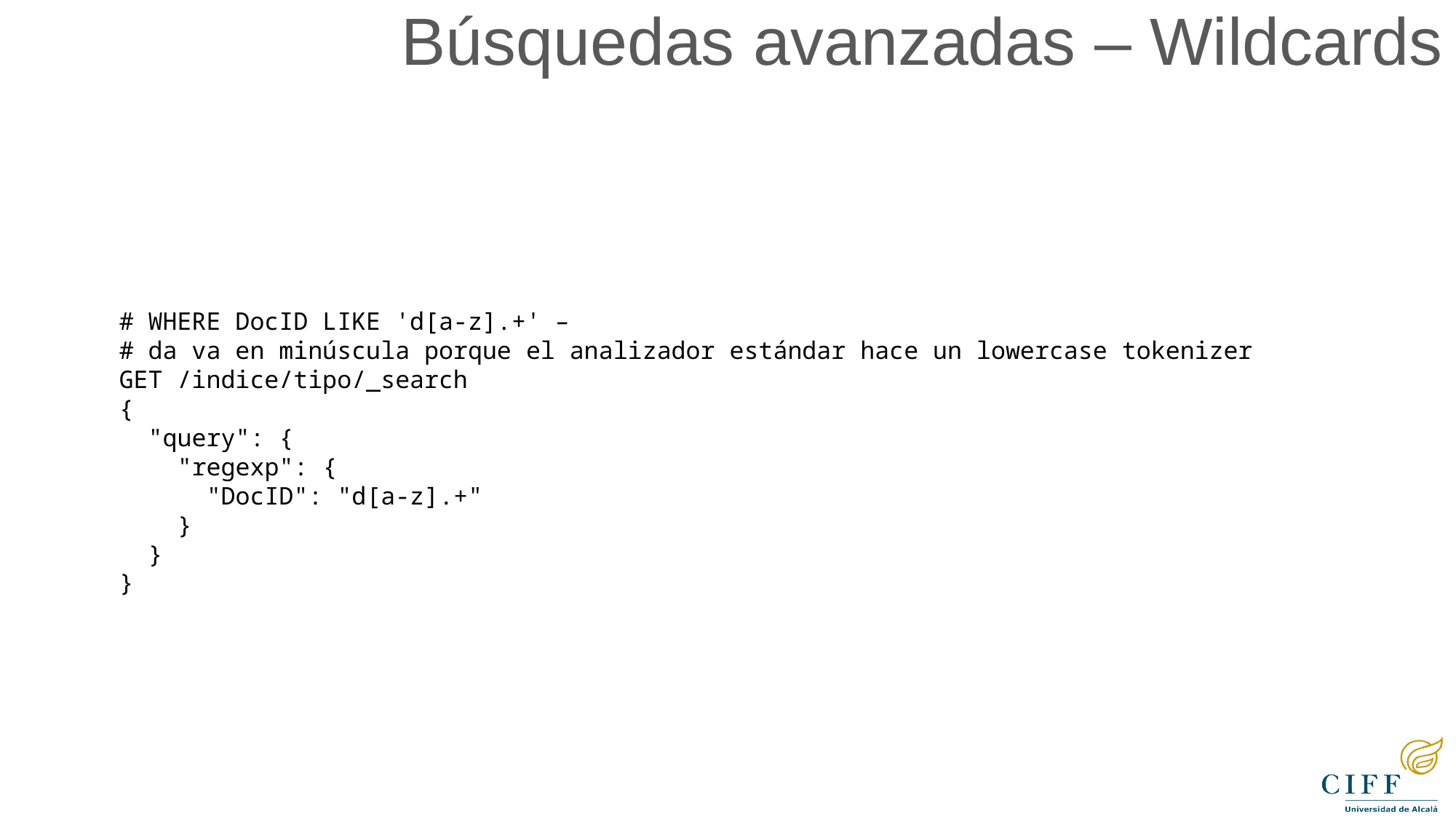

Búsquedas avanzadas – Wildcards
# WHERE DocID LIKE 'd[a-z].+' –
# da va en minúscula porque el analizador estándar hace un lowercase tokenizer
GET /indice/tipo/_search
{
  "query": {
    "regexp": {
      "DocID": "d[a-z].+"
    }
  }
}